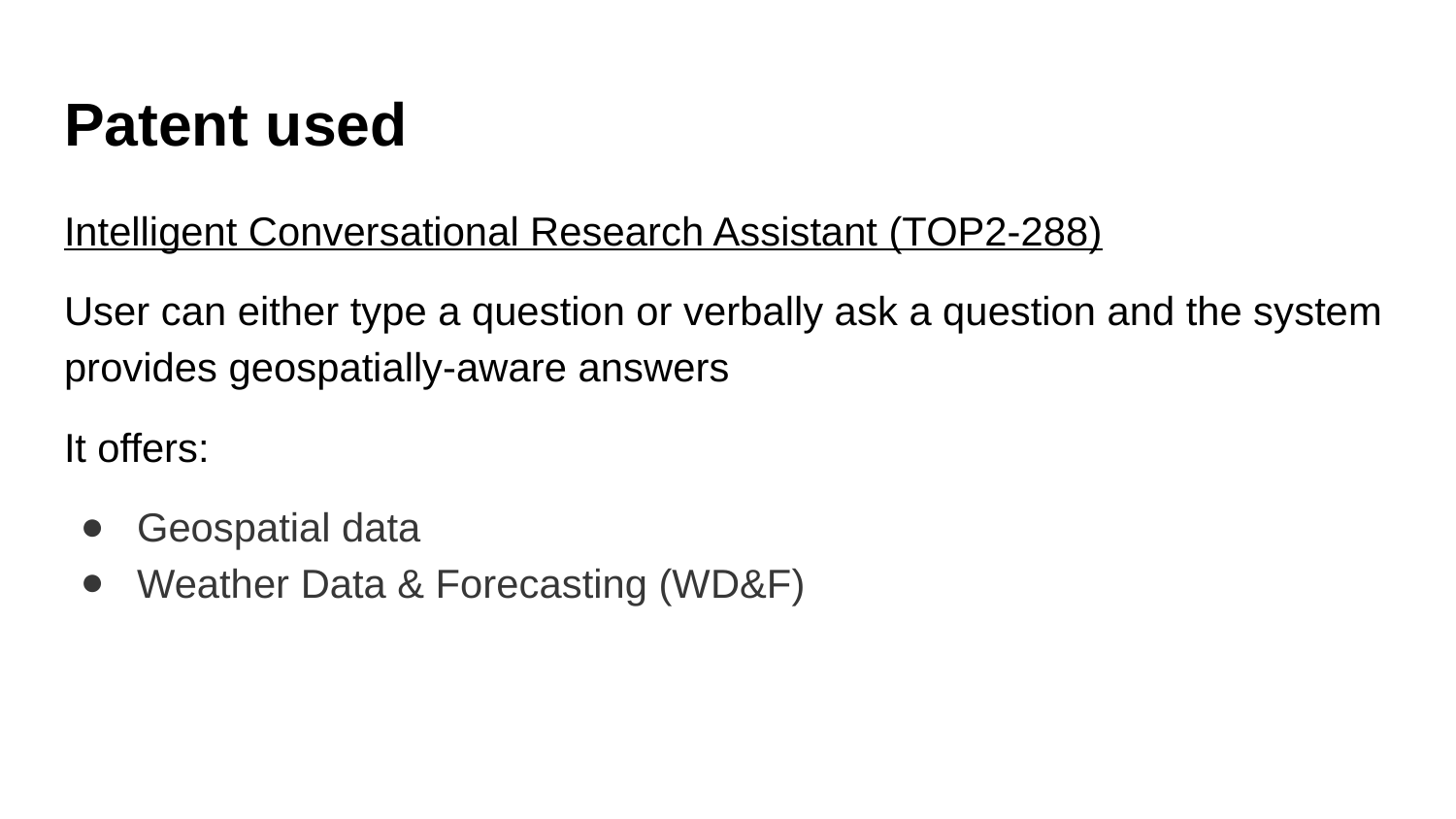

# Patent used
Intelligent Conversational Research Assistant (TOP2-288)
User can either type a question or verbally ask a question and the system provides geospatially-aware answers
It offers:
Geospatial data
Weather Data & Forecasting (WD&F)